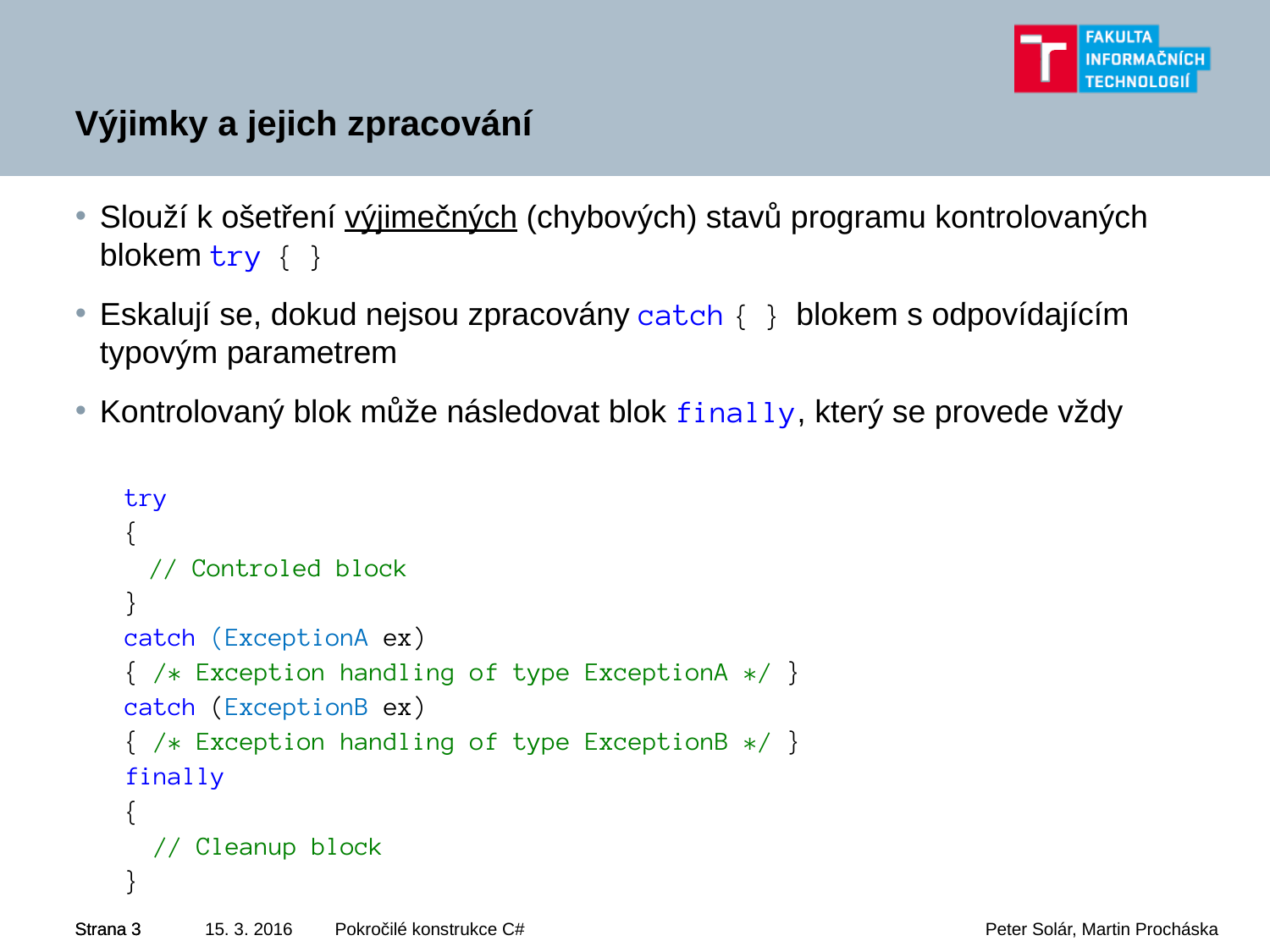

# Výjimky a jejich zpracování
Slouží k ošetření výjimečných (chybových) stavů programu kontrolovaných blokem try { }
Eskalují se, dokud nejsou zpracovány catch { } blokem s odpovídajícím typovým parametrem
Kontrolovaný blok může následovat blok finally, který se provede vždy

try
{
	// Controled block
}
catch (ExceptionA ex)
{ /* Exception handling of type ExceptionA */ }
catch (ExceptionB ex)
{ /* Exception handling of type ExceptionB */ }
finally
{
  // Cleanup block
}